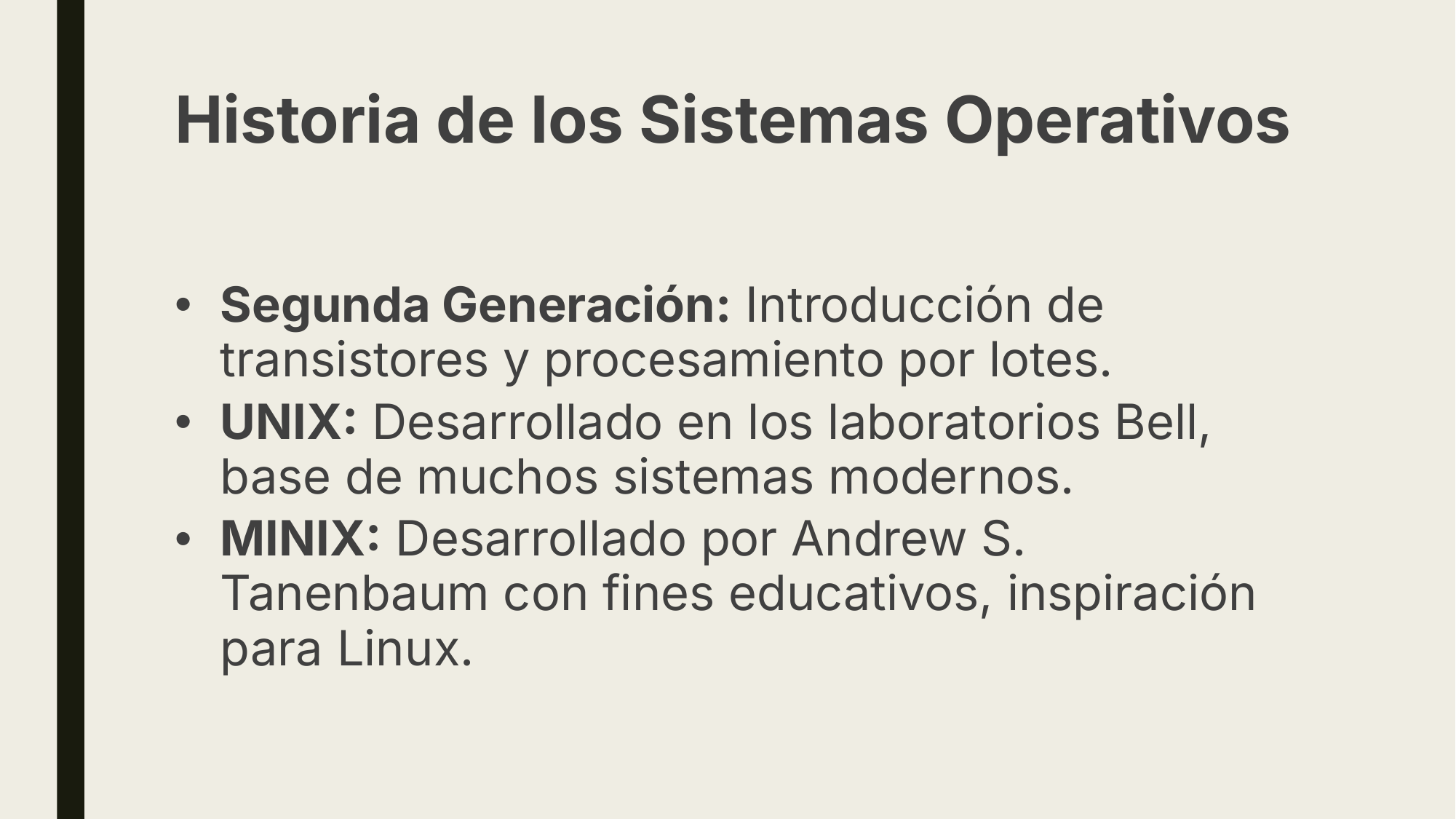

# Historia de los Sistemas Operativos
Segunda Generación: Introducción de transistores y procesamiento por lotes.
UNIX: Desarrollado en los laboratorios Bell, base de muchos sistemas modernos.
MINIX: Desarrollado por Andrew S. Tanenbaum con fines educativos, inspiración para Linux.